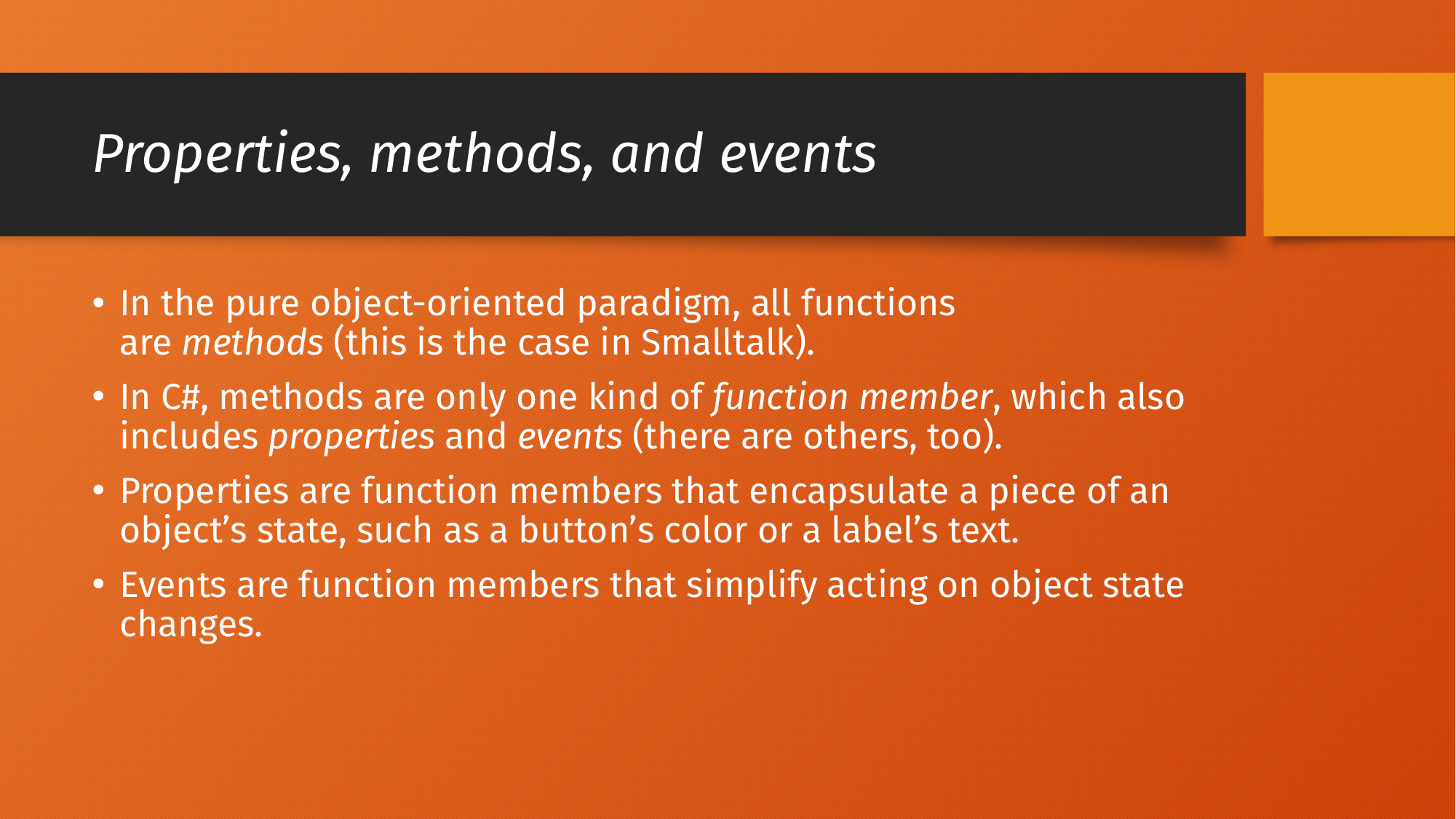

# Properties, methods, and events
In the pure object-oriented paradigm, all functions are methods (this is the case in Smalltalk).
In C#, methods are only one kind of function member, which also includes properties and events (there are others, too).
Properties are function members that encapsulate a piece of an object’s state, such as a button’s color or a label’s text.
Events are function members that simplify acting on object state changes.